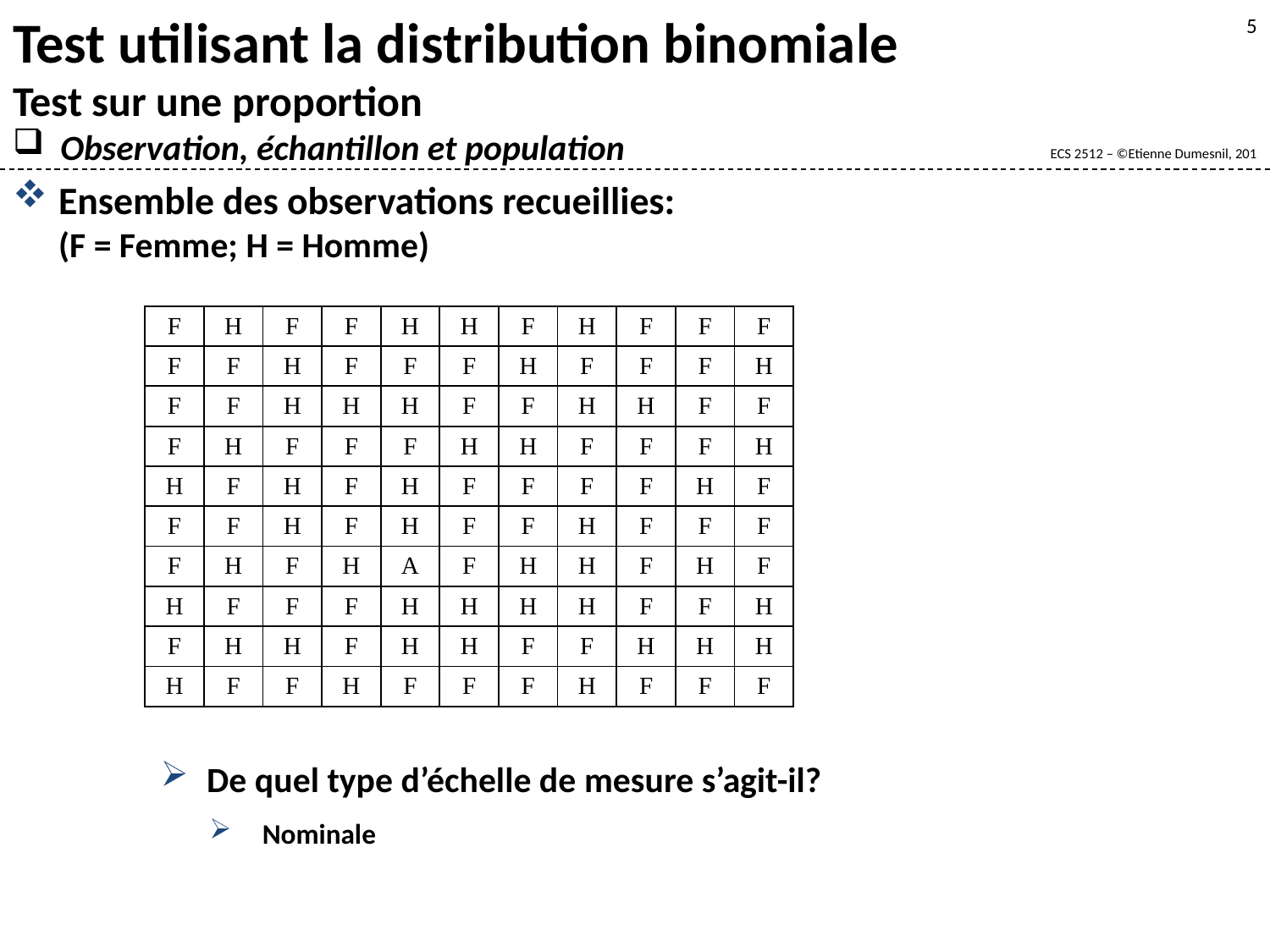

Test utilisant la distribution binomiale
Test sur une proportion
Observation, échantillon et population
5
Ensemble des observations recueillies:
(F = Femme; H = Homme)

| F | H | F | F | H | H | F | H | F | F | F |
| --- | --- | --- | --- | --- | --- | --- | --- | --- | --- | --- |
| F | F | H | F | F | F | H | F | F | F | H |
| F | F | H | H | H | F | F | H | H | F | F |
| F | H | F | F | F | H | H | F | F | F | H |
| H | F | H | F | H | F | F | F | F | H | F |
| F | F | H | F | H | F | F | H | F | F | F |
| F | H | F | H | A | F | H | H | F | H | F |
| H | F | F | F | H | H | H | H | F | F | H |
| F | H | H | F | H | H | F | F | H | H | H |
| H | F | F | H | F | F | F | H | F | F | F |
De quel type d’échelle de mesure s’agit-il?
Nominale